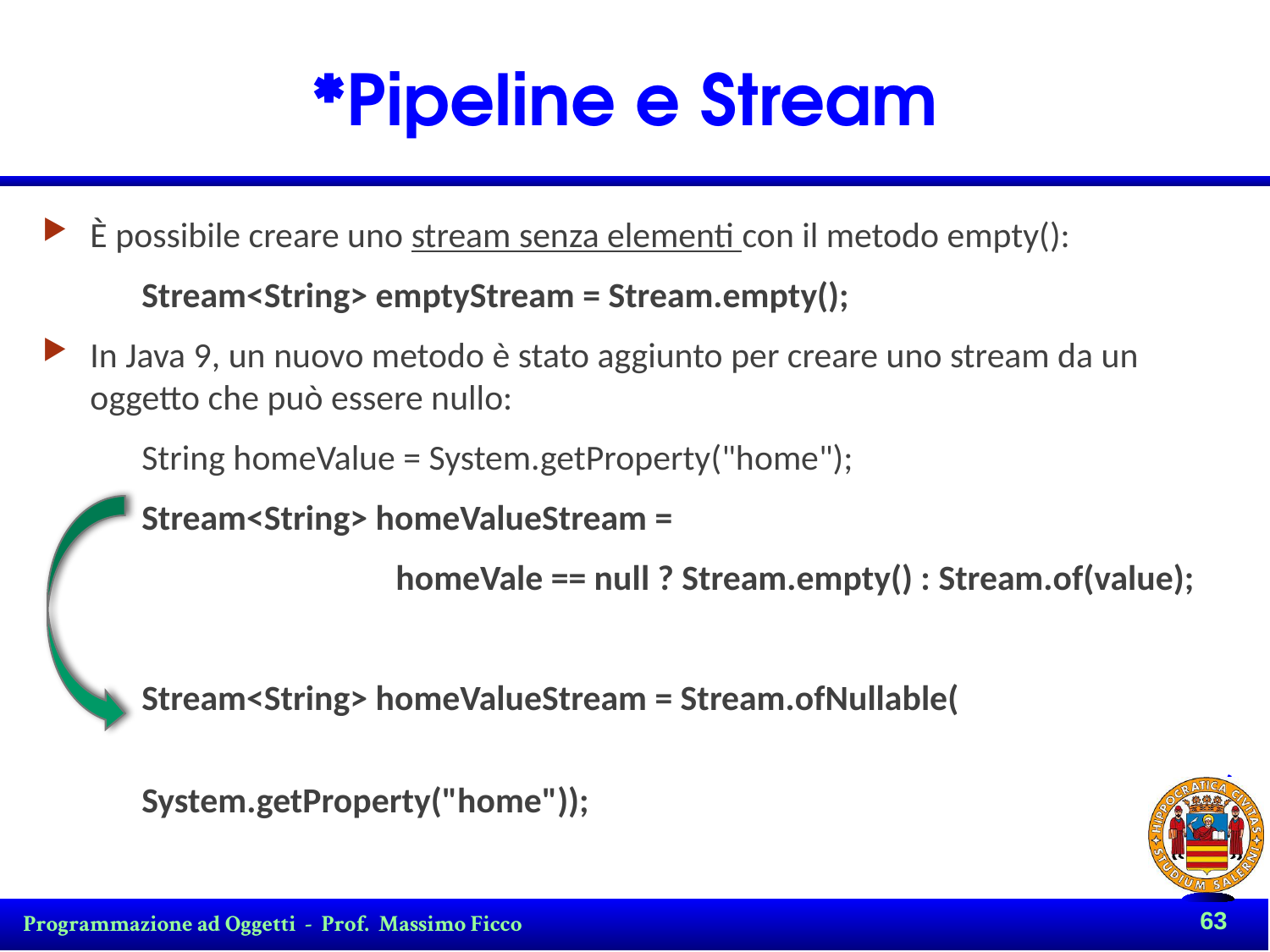

# *Pipeline e Stream
È possibile creare uno stream senza elementi con il metodo empty():
Stream<String> emptyStream = Stream.empty();
In Java 9, un nuovo metodo è stato aggiunto per creare uno stream da un oggetto che può essere nullo:
String homeValue = System.getProperty("home");
Stream<String> homeValueStream =
		homeVale == null ? Stream.empty() : Stream.of(value);

Stream<String> homeValueStream = Stream.ofNullable(
								System.getProperty("home"));

63